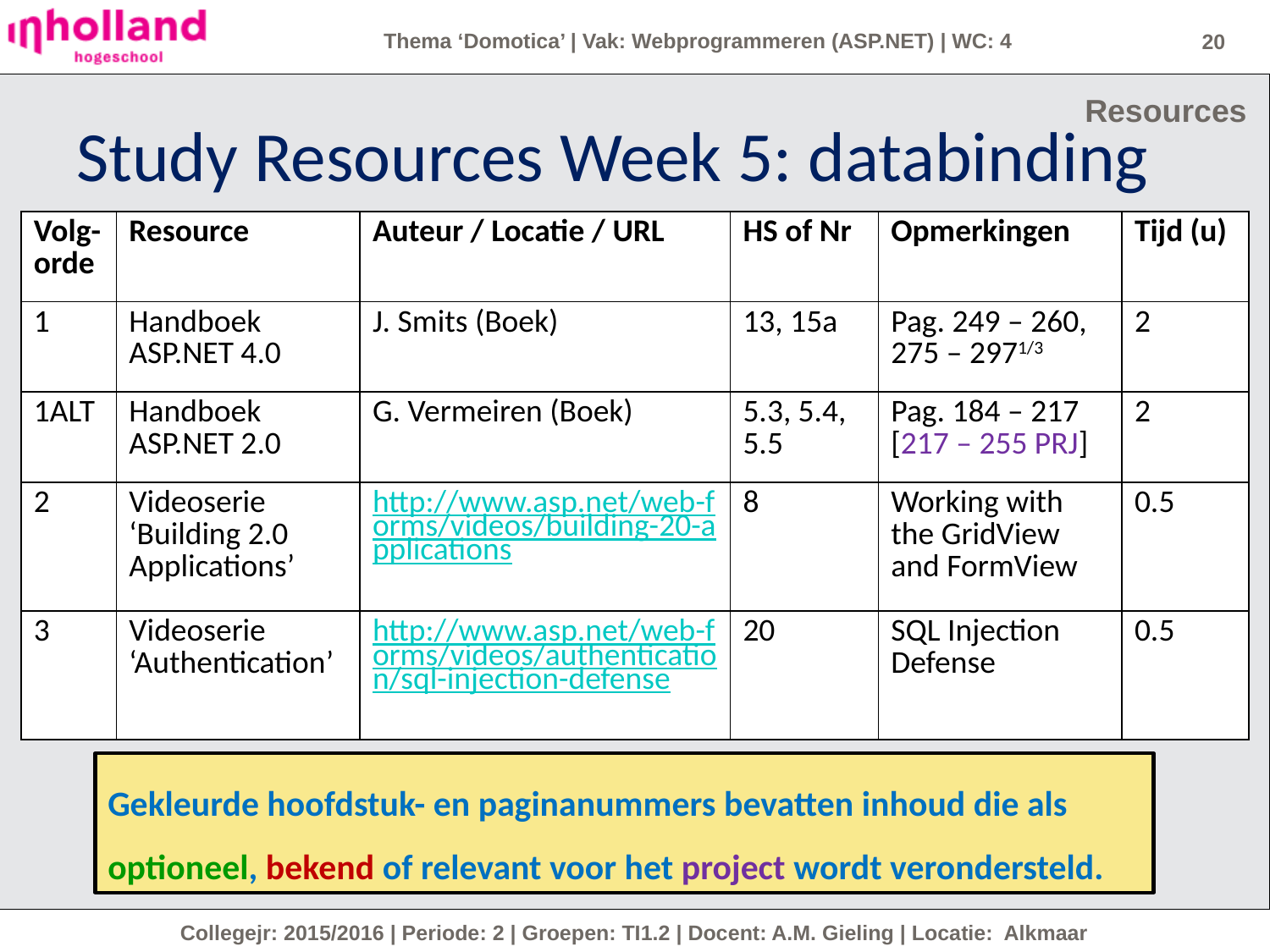

20
Resources
# Study Resources Week 5: databinding
| Volg-orde | Resource | Auteur / Locatie / URL | HS of Nr | Opmerkingen | Tijd (u) |
| --- | --- | --- | --- | --- | --- |
| 1 | Handboek ASP.NET 4.0 | J. Smits (Boek) | 13, 15a | Pag. 249 – 260, 275 – 2971/3 | 2 |
| 1ALT | Handboek ASP.NET 2.0 | G. Vermeiren (Boek) | 5.3, 5.4, 5.5 | Pag. 184 – 217 [217 – 255 PRJ] | 2 |
| 2 | Videoserie ‘Building 2.0 Applications’ | http://www.asp.net/web-forms/videos/building-20-applications | 8 | Working with the GridView and FormView | 0.5 |
| 3 | Videoserie ‘Authentication’ | http://www.asp.net/web-forms/videos/authentication/sql-injection-defense | 20 | SQL Injection Defense | 0.5 |
Gekleurde hoofdstuk- en paginanummers bevatten inhoud die als optioneel, bekend of relevant voor het project wordt verondersteld.